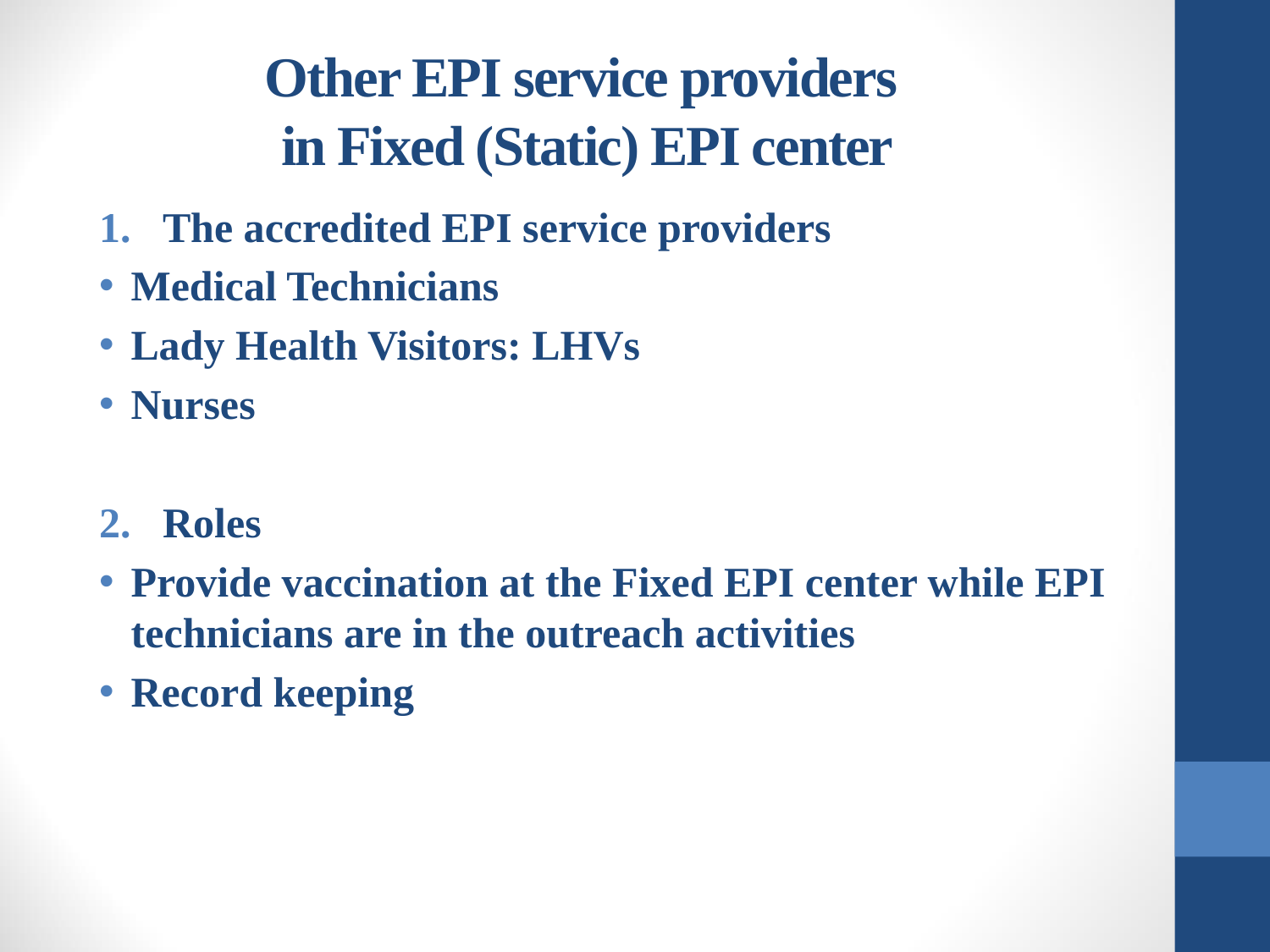

Other EPI service providers
in Fixed (Static) EPI center
The accredited EPI service providers
Medical Technicians
Lady Health Visitors: LHVs
Nurses

Roles
Provide vaccination at the Fixed EPI center while EPI technicians are in the outreach activities
Record keeping